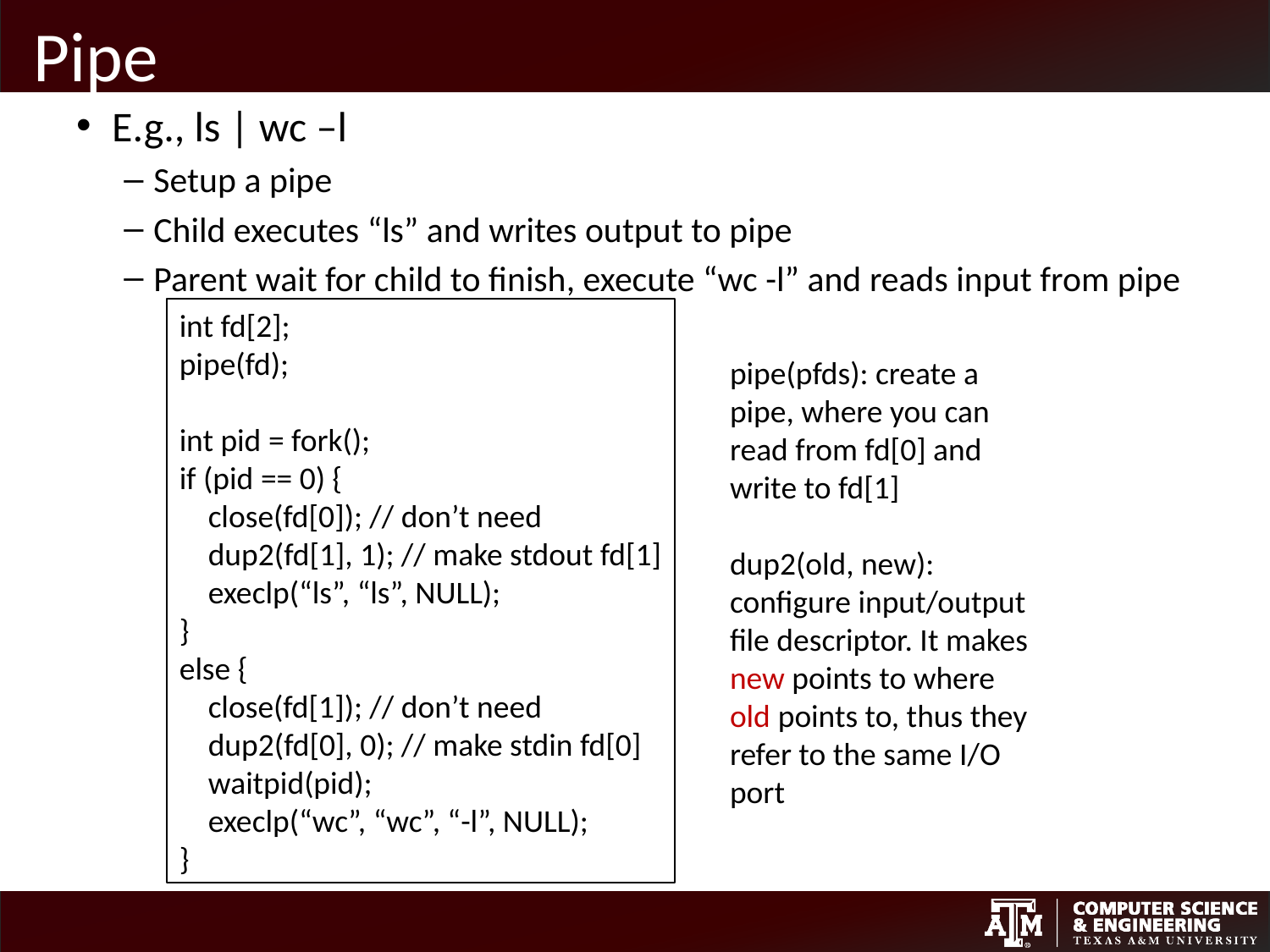

# Pipe
E.g., ls | wc –l
Setup a pipe
Child executes “ls” and writes output to pipe
Parent wait for child to finish, execute “wc -l” and reads input from pipe
int fd[2];
pipe(fd);

int pid = fork();
if (pid == 0) {
    close(fd[0]); // don’t need
    dup2(fd[1], 1); // make stdout fd[1]
    execlp(“ls”, “ls”, NULL);
}
else {
    close(fd[1]); // don’t need
    dup2(fd[0], 0); // make stdin fd[0]
    waitpid(pid);
    execlp(“wc”, “wc”, “-l”, NULL);
}
pipe(pfds): create a pipe, where you can read from fd[0] and write to fd[1]

dup2(old, new):  configure input/output file descriptor. It makes new points to where old points to, thus they refer to the same I/O port